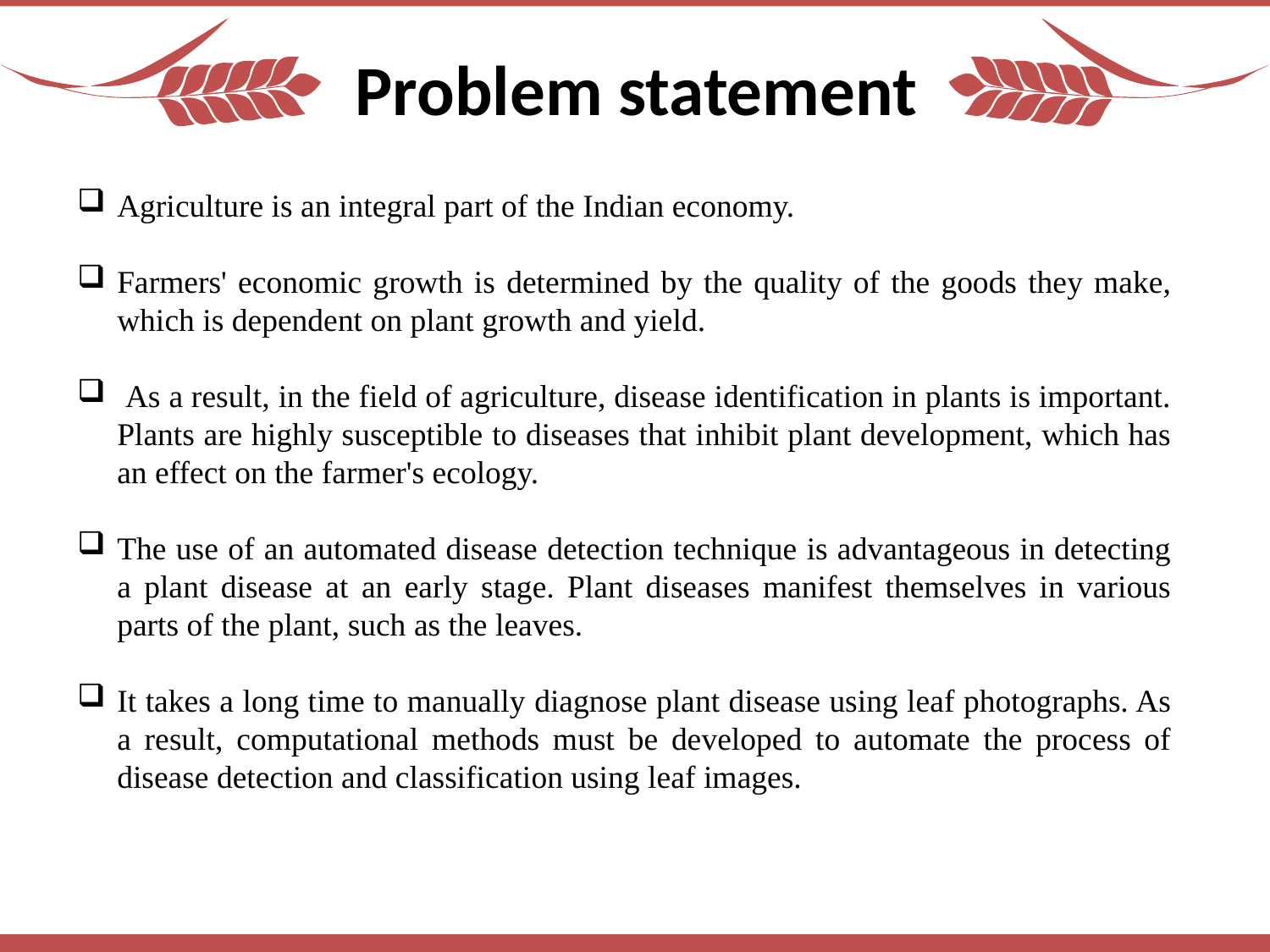

Agriculture is an integral part of the Indian economy.

Farmers' economic growth is determined by the quality of the goods they make, which is dependent on plant growth and yield.

 As a result, in the field of agriculture, disease identification in plants is important. Plants are highly susceptible to diseases that inhibit plant development, which has an effect on the farmer's ecology.

The use of an automated disease detection technique is advantageous in detecting a plant disease at an early stage. Plant diseases manifest themselves in various parts of the plant, such as the leaves.

It takes a long time to manually diagnose plant disease using leaf photographs. As a result, computational methods must be developed to automate the process of disease detection and classification using leaf images.
Problem statement